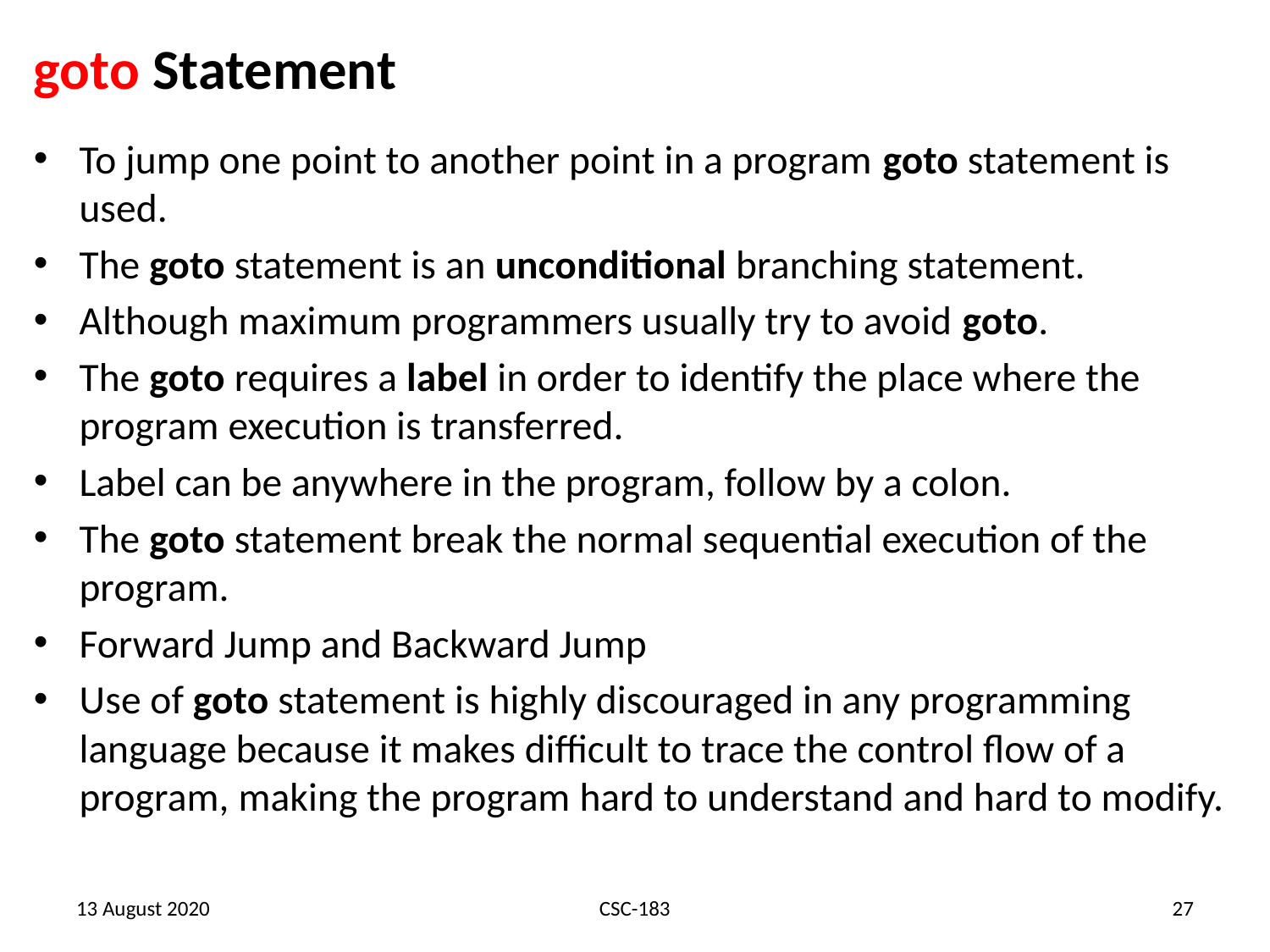

# goto Statement
To jump one point to another point in a program goto statement is used.
The goto statement is an unconditional branching statement.
Although maximum programmers usually try to avoid goto.
The goto requires a label in order to identify the place where the program execution is transferred.
Label can be anywhere in the program, follow by a colon.
The goto statement break the normal sequential execution of the program.
Forward Jump and Backward Jump
Use of goto statement is highly discouraged in any programming language because it makes difficult to trace the control flow of a program, making the program hard to understand and hard to modify.
13 August 2020
CSC-183
27